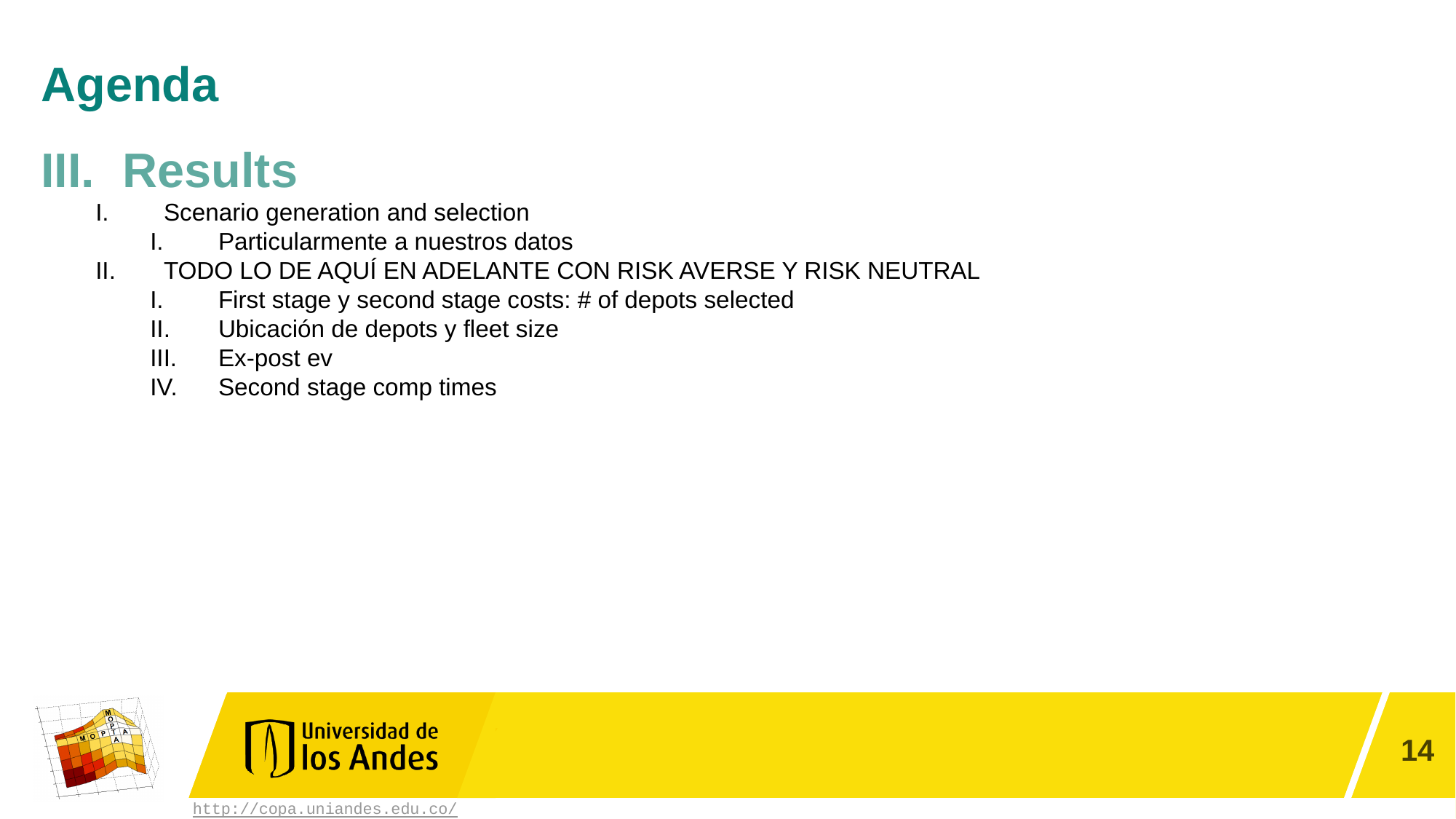

# Agenda
 Results
Scenario generation and selection
Particularmente a nuestros datos
TODO LO DE AQUÍ EN ADELANTE CON RISK AVERSE Y RISK NEUTRAL
First stage y second stage costs: # of depots selected
Ubicación de depots y fleet size
Ex-post ev
Second stage comp times